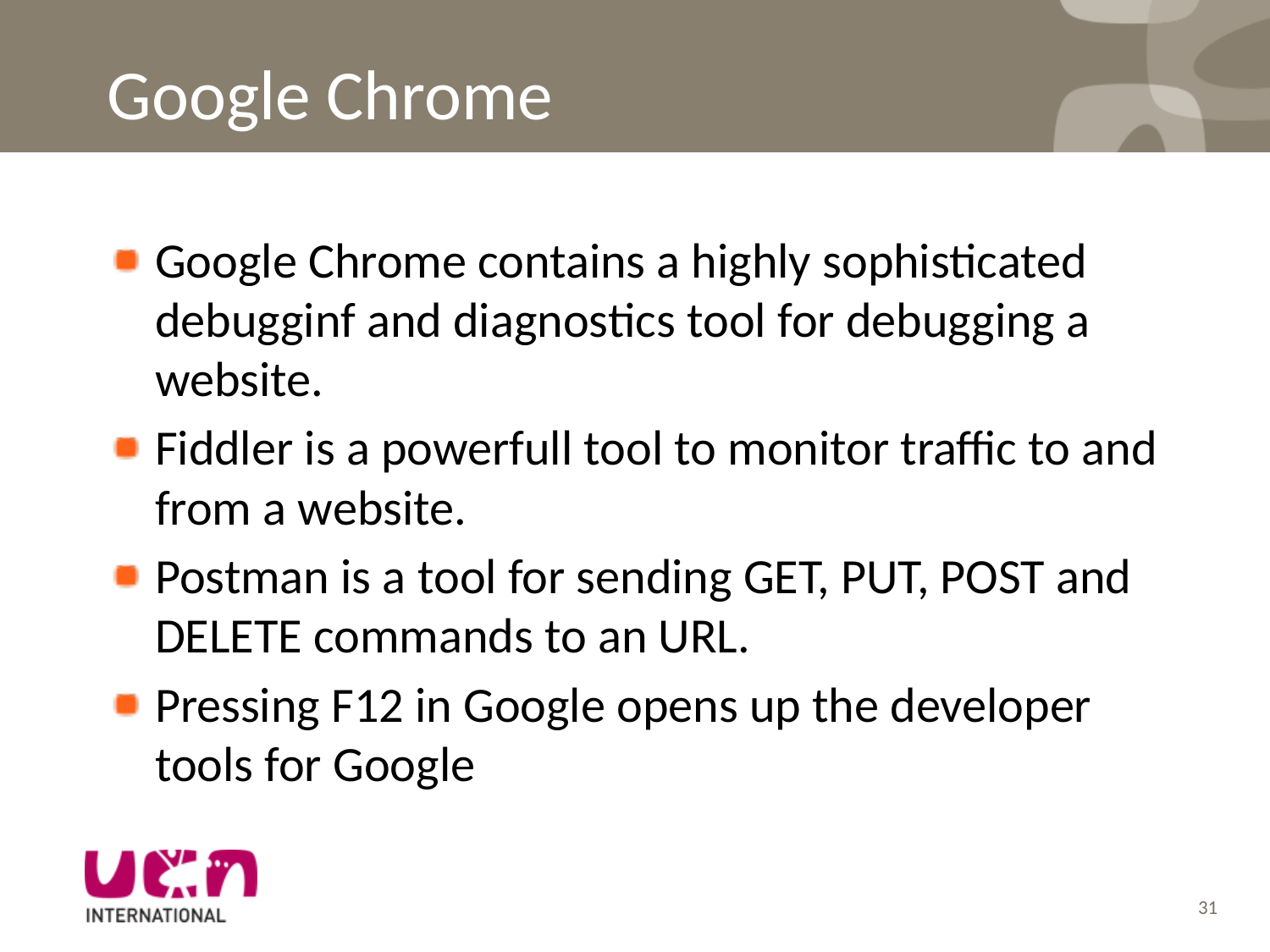

# Google Chrome
Google Chrome contains a highly sophisticated debugginf and diagnostics tool for debugging a website.
Fiddler is a powerfull tool to monitor traffic to and from a website.
Postman is a tool for sending GET, PUT, POST and DELETE commands to an URL.
Pressing F12 in Google opens up the developer tools for Google

31